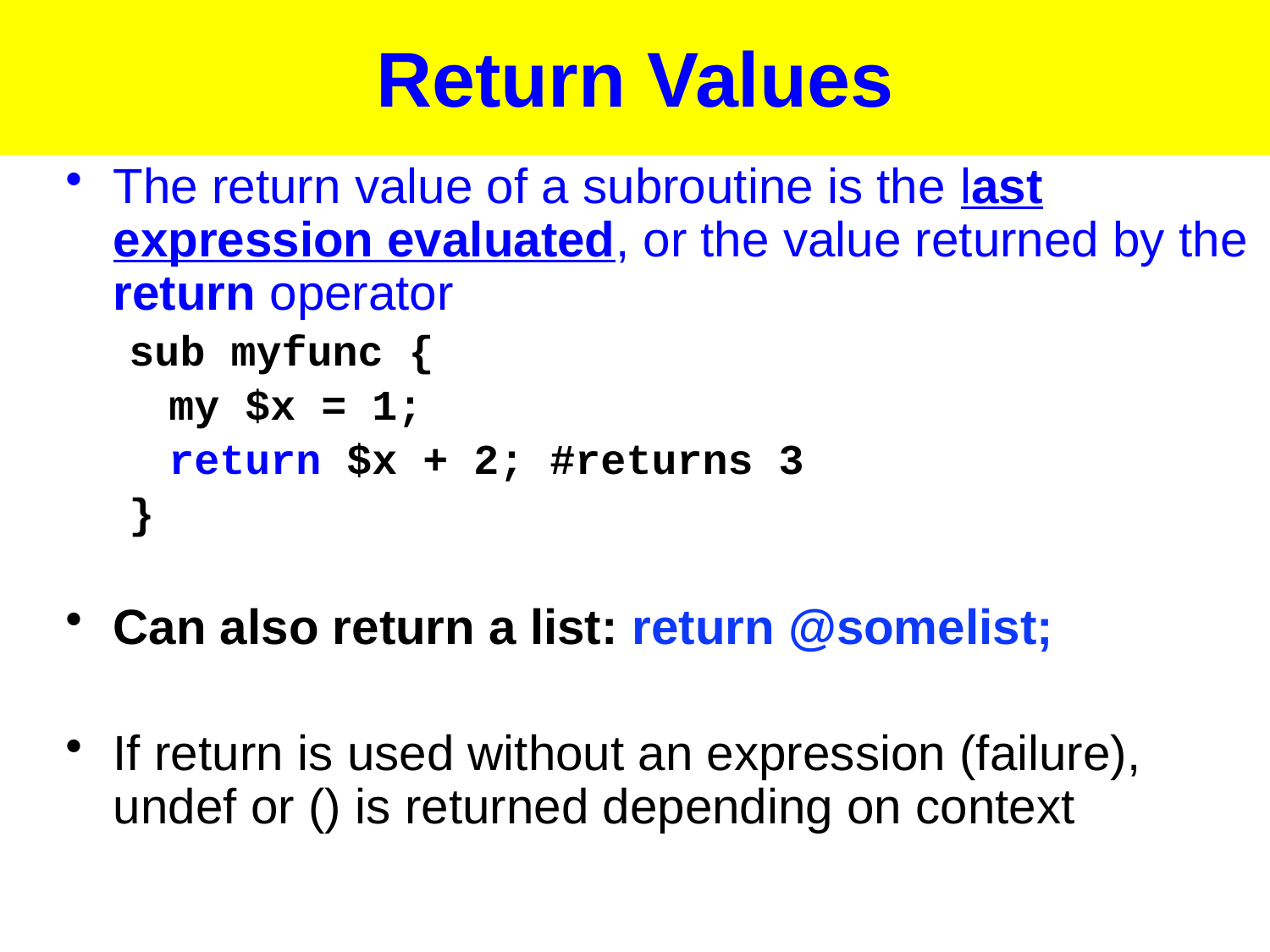

# Return Values
The return value of a subroutine is the last expression evaluated, or the value returned by the return operator
sub myfunc {
	my $x = 1;
	return $x + 2; #returns 3
}

Can also return a list: return @somelist;

If return is used without an expression (failure), undef or () is returned depending on context